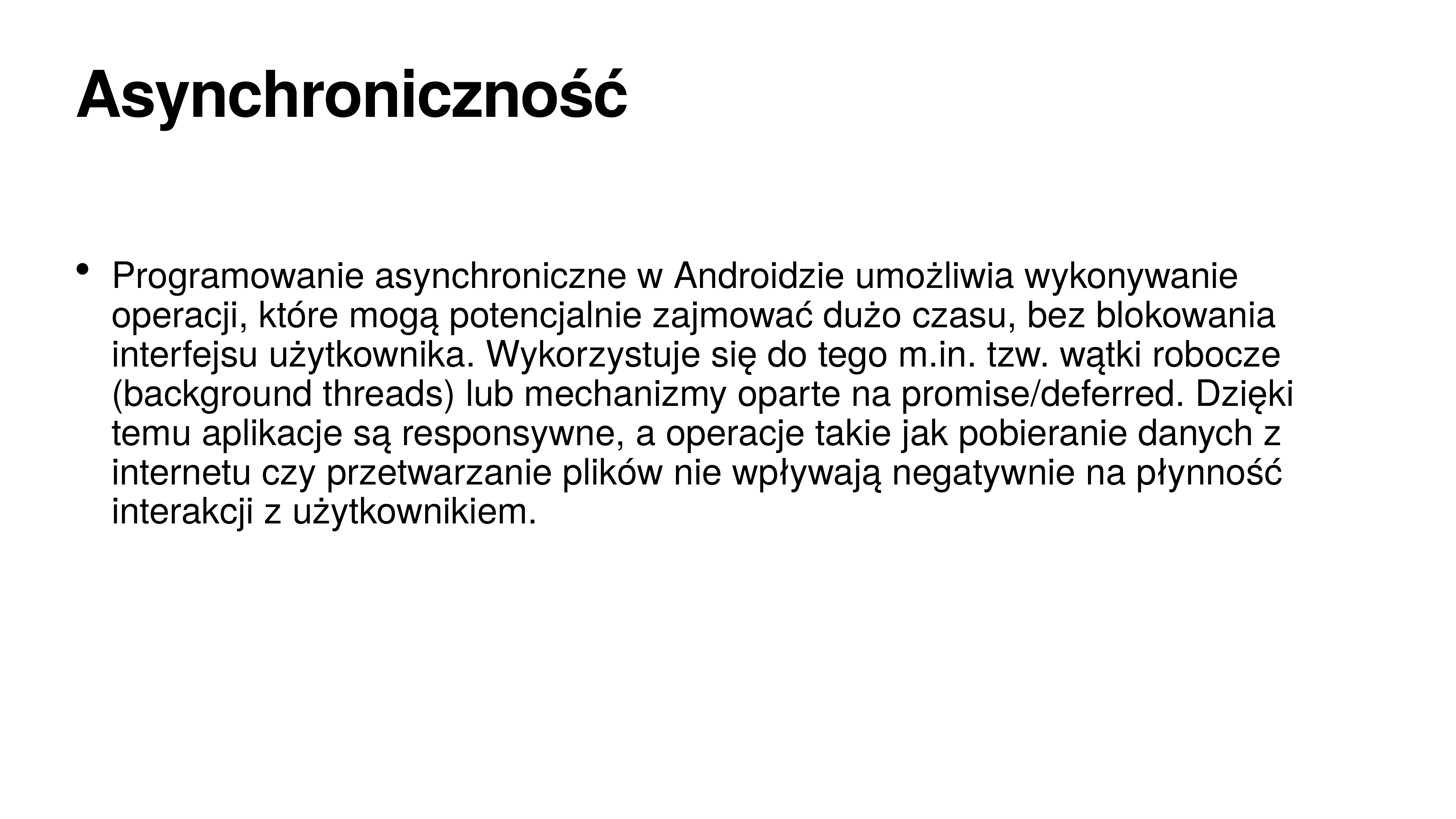

# Asynchroniczność

Programowanie asynchroniczne w Androidzie umożliwia wykonywanie operacji, które mogą potencjalnie zajmować dużo czasu, bez blokowania interfejsu użytkownika. Wykorzystuje się do tego m.in. tzw. wątki robocze (background threads) lub mechanizmy oparte na promise/deferred. Dzięki temu aplikacje są responsywne, a operacje takie jak pobieranie danych z internetu czy przetwarzanie plików nie wpływają negatywnie na płynność interakcji z użytkownikiem.